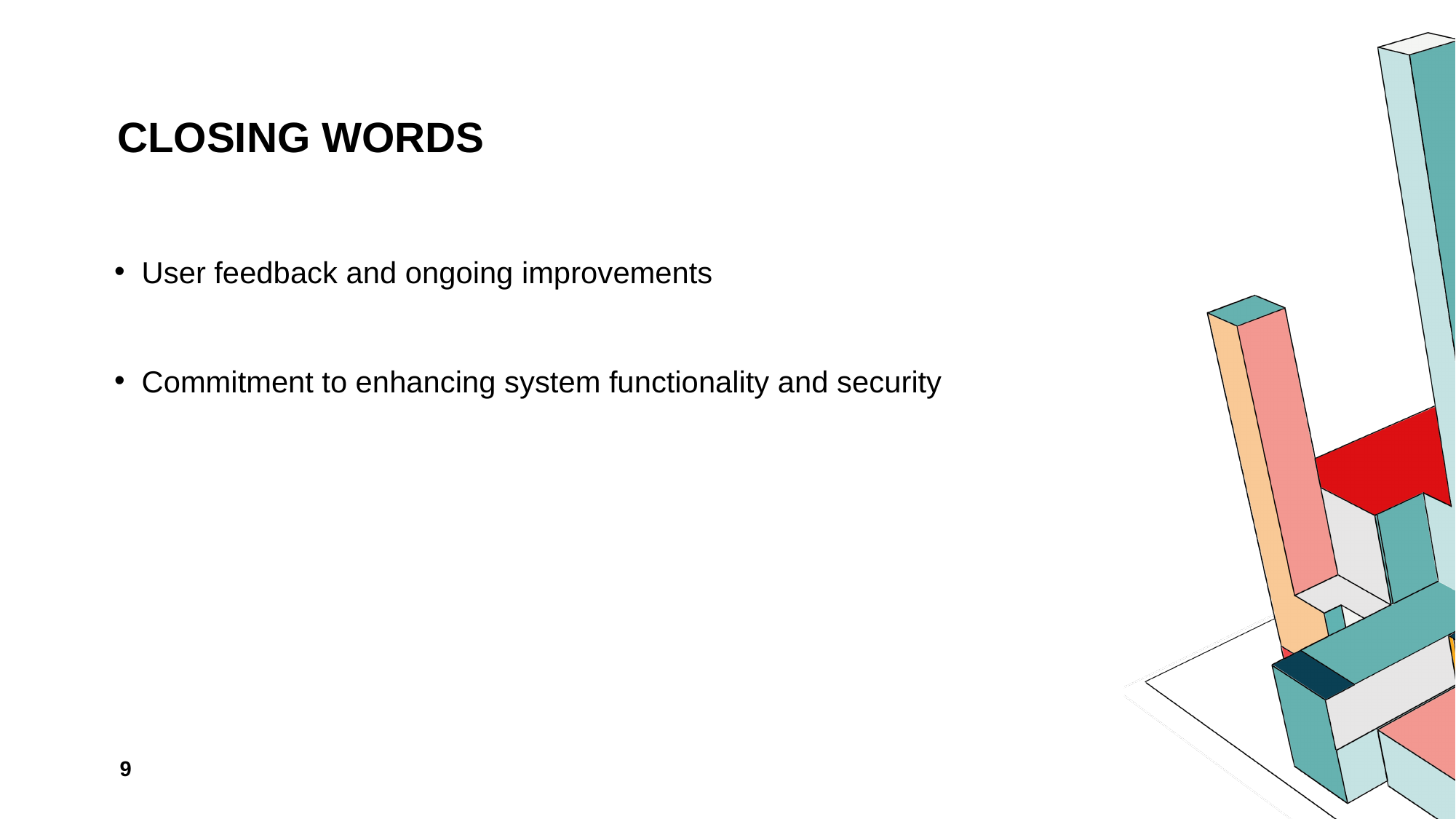

# Closing words
User feedback and ongoing improvements

Commitment to enhancing system functionality and security
9